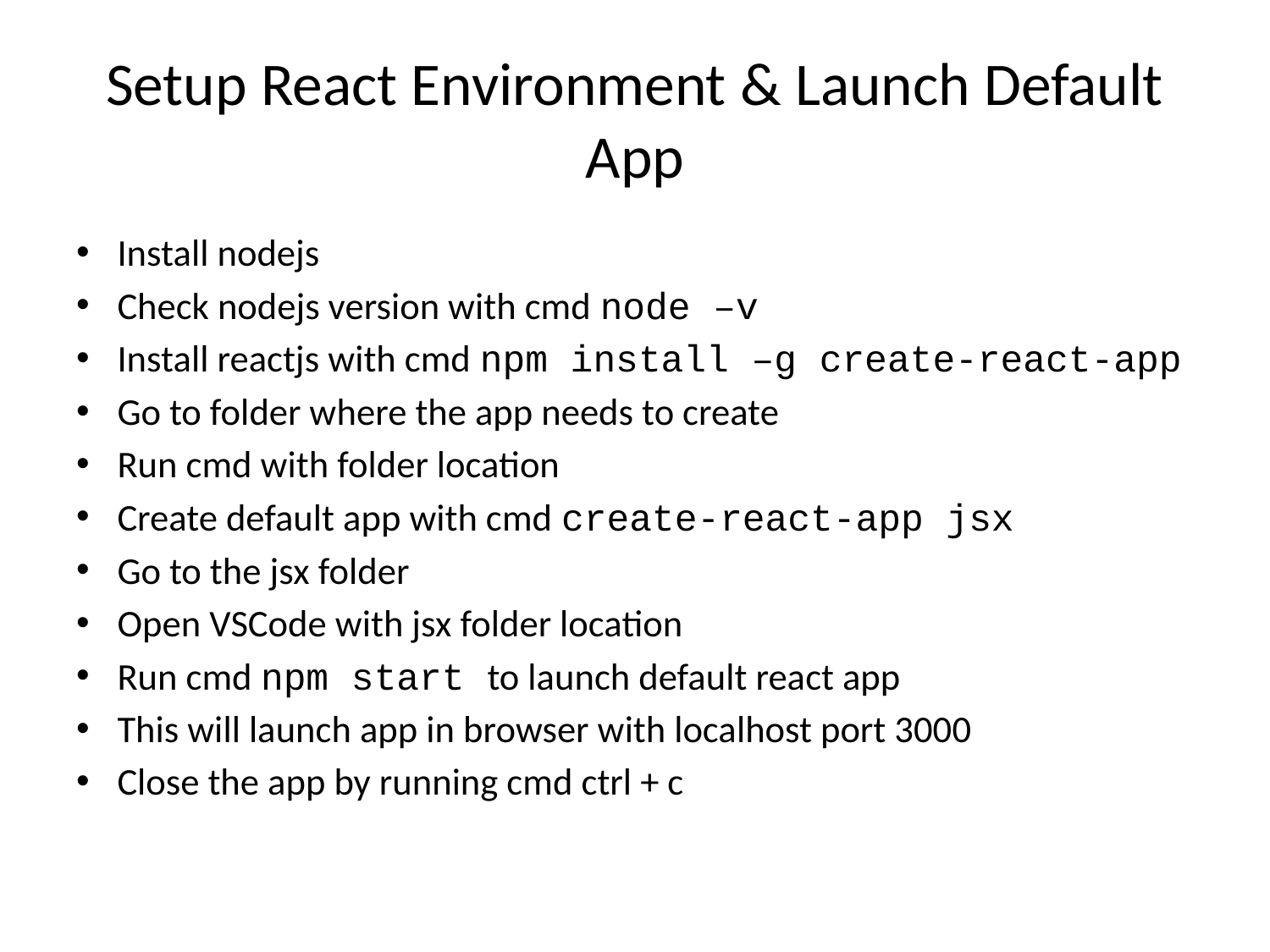

# Setup React Environment & Launch Default App
Install nodejs
Check nodejs version with cmd node –v
Install reactjs with cmd npm install –g create-react-app
Go to folder where the app needs to create
Run cmd with folder location
Create default app with cmd create-react-app jsx
Go to the jsx folder
Open VSCode with jsx folder location
Run cmd npm start to launch default react app
This will launch app in browser with localhost port 3000
Close the app by running cmd ctrl + c